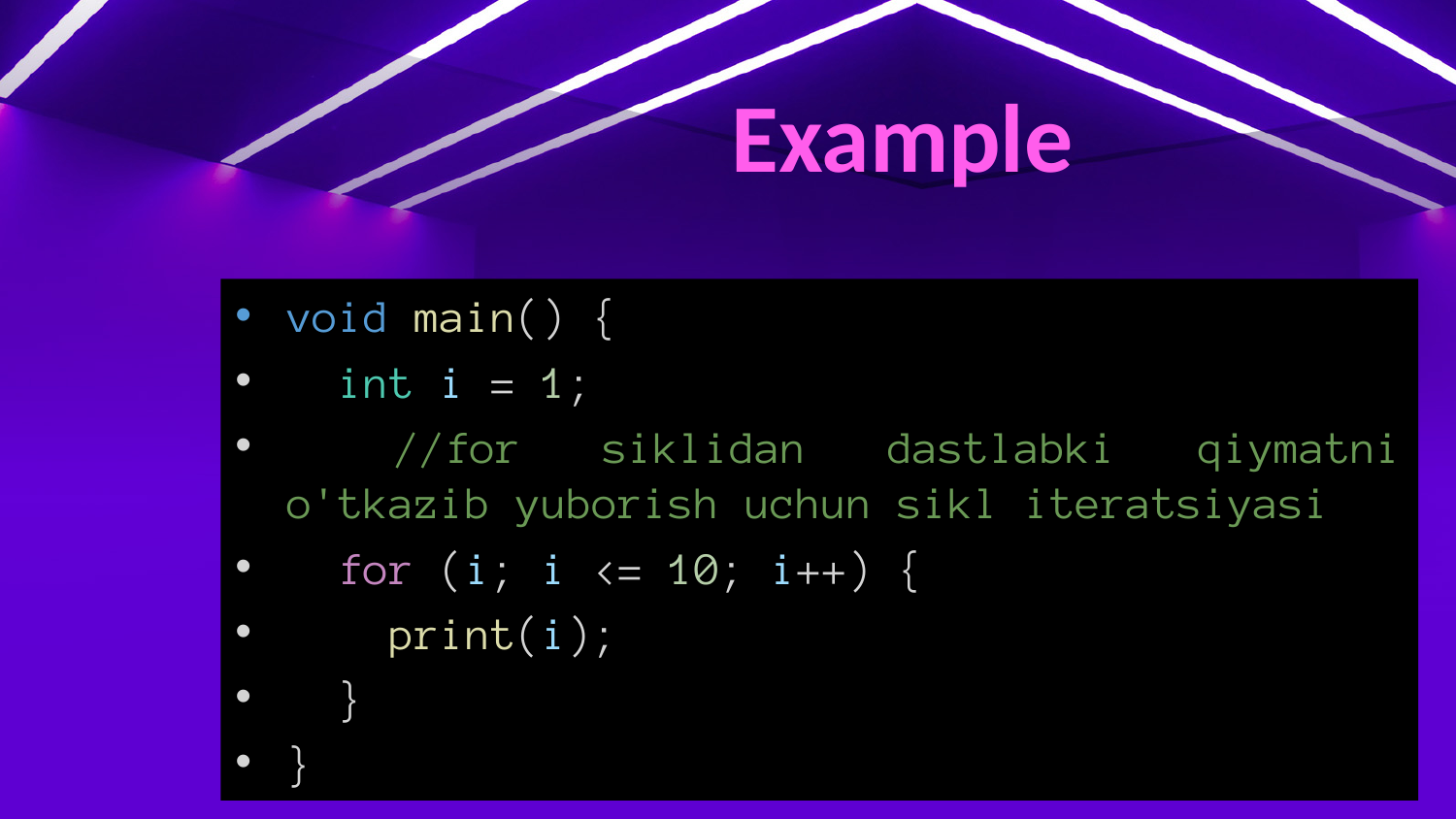

# Example
void main() {
  int i = 1;
  //for siklidan dastlabki qiymatni o'tkazib yuborish uchun sikl iteratsiyasi
  for (i; i <= 10; i++) {
    print(i);
  }
}